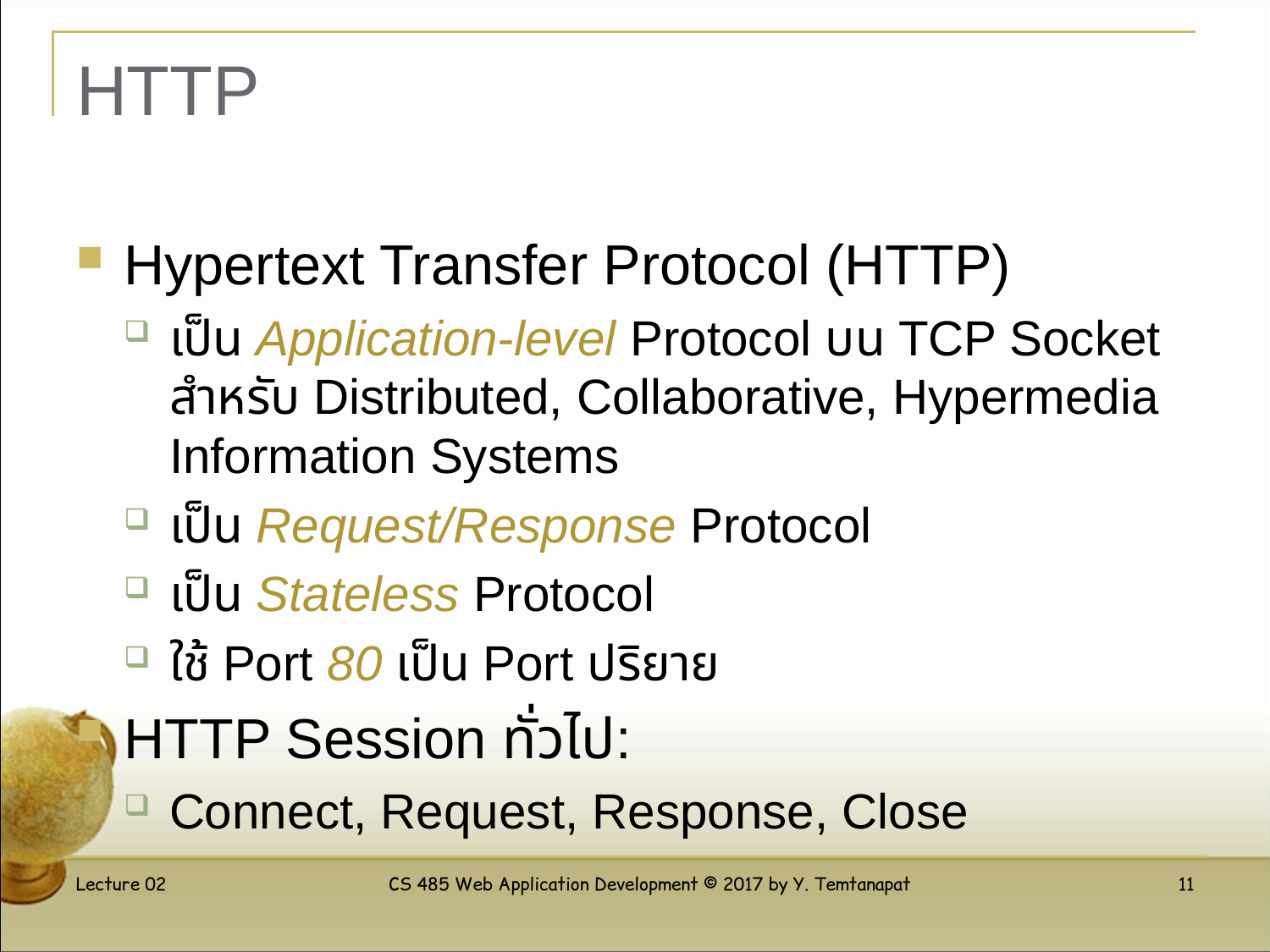

# HTTP
Hypertext Transfer Protocol (HTTP)
เป็น Application-level Protocol บน TCP Socket สำหรับ Distributed, Collaborative, Hypermedia Information Systems
เป็น Request/Response Protocol
เป็น Stateless Protocol
ใช้ Port 80 เป็น Port ปริยาย
HTTP Session ทั่วไป:
Connect, Request, Response, Close
Lecture 02
CS 485 Web Application Development © 2017 by Y. Temtanapat
11